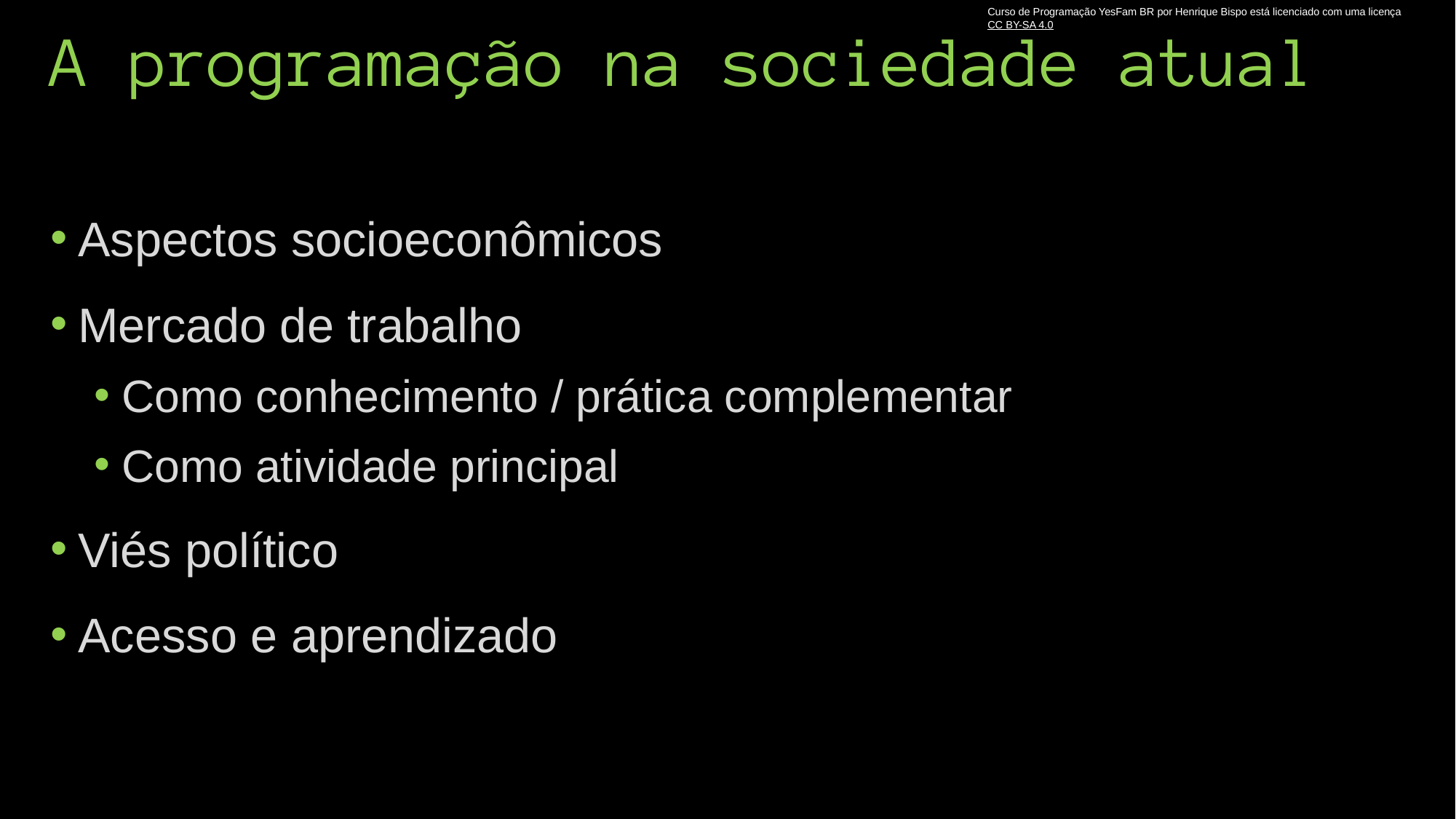

# A programação na sociedade atual
Curso de Programação YesFam BR por Henrique Bispo está licenciado com uma licença CC BY-SA 4.0
Aspectos socioeconômicos
Mercado de trabalho
Como conhecimento / prática complementar
Como atividade principal
Viés político
Acesso e aprendizado